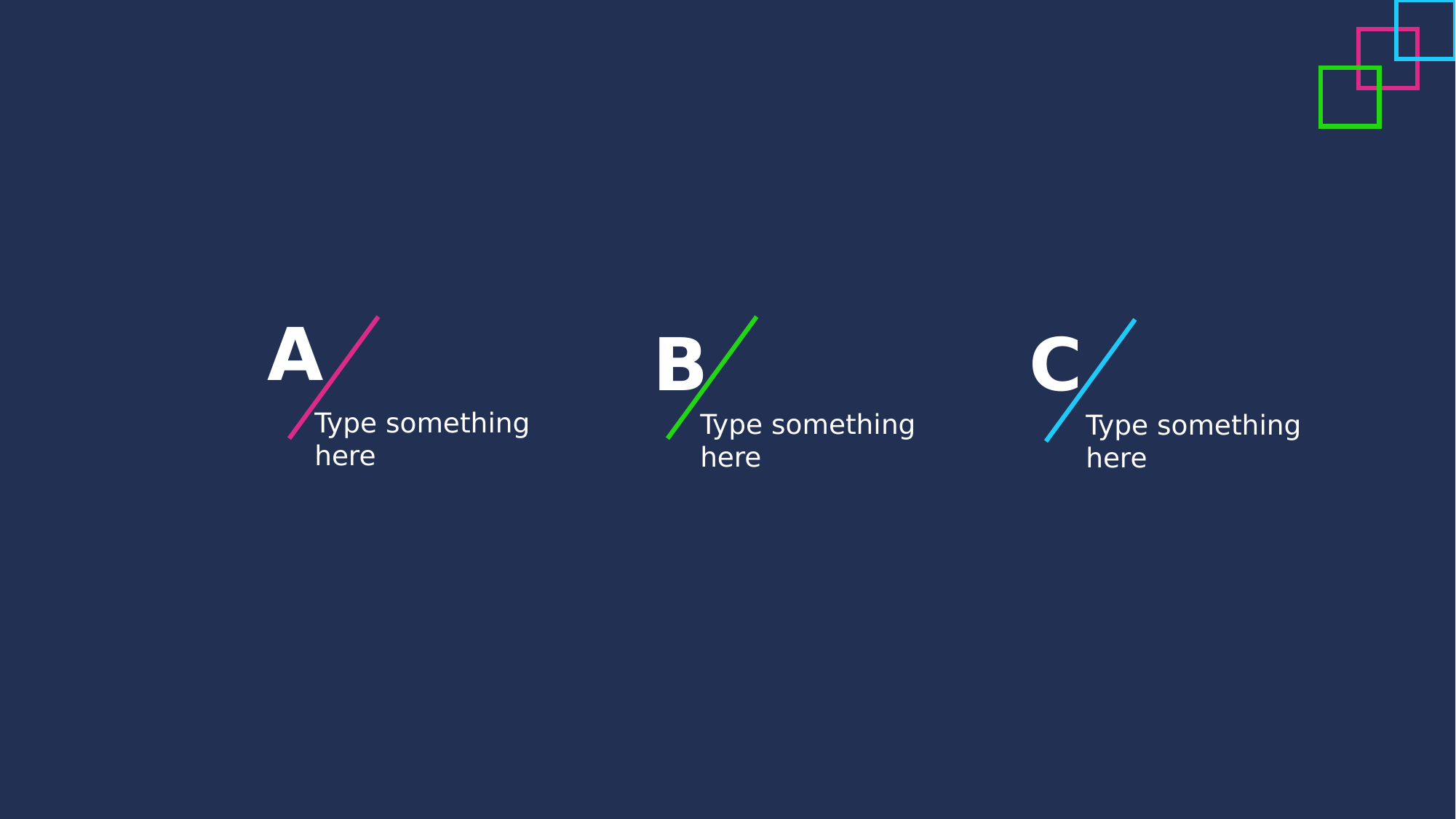

A
B
C

Type something here

Type something here

Type something here